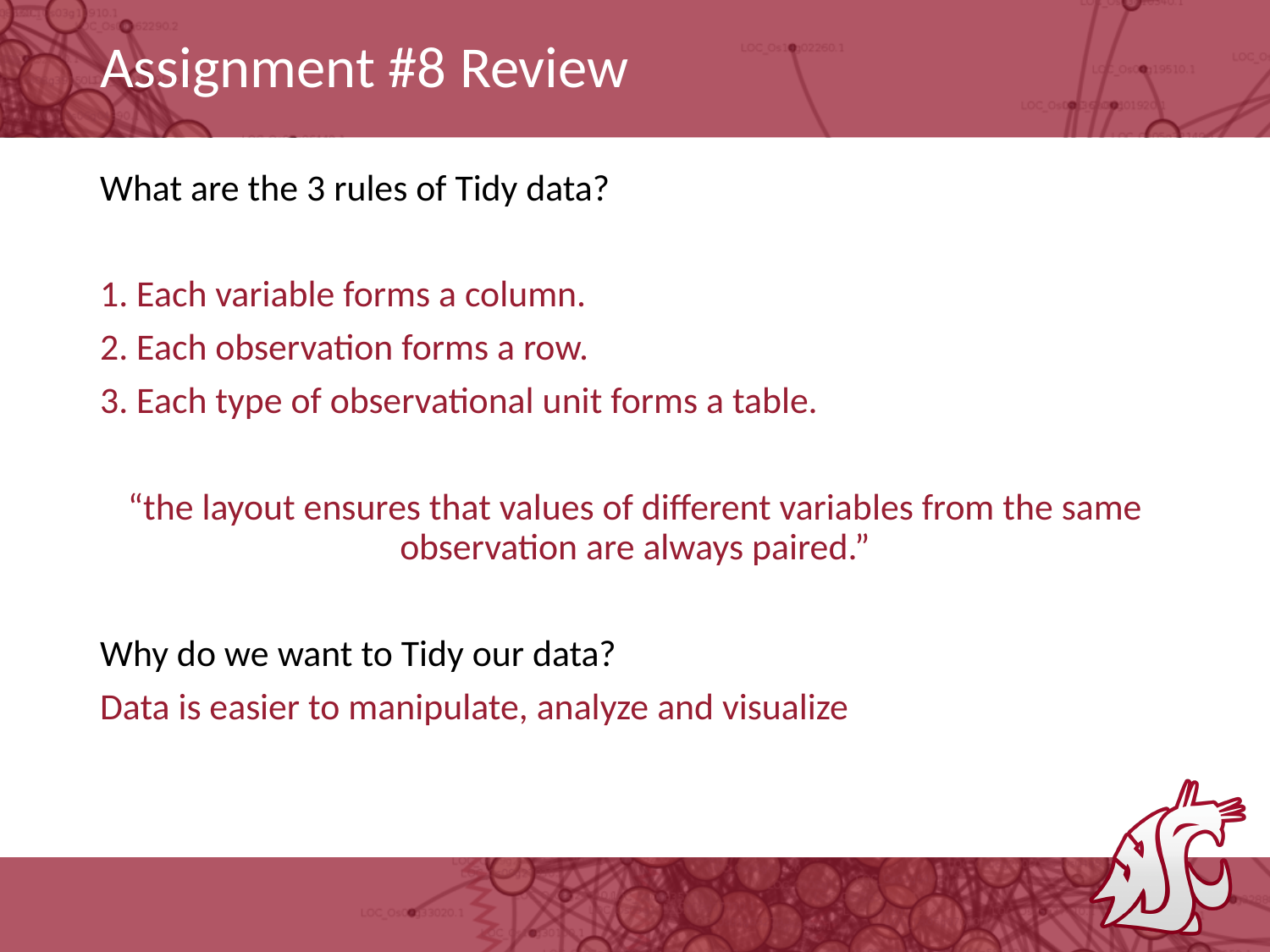

# Assignment #8 Review
What are the 3 rules of Tidy data?

1. Each variable forms a column.
2. Each observation forms a row.
3. Each type of observational unit forms a table.

“the layout ensures that values of different variables from the same observation are always paired.”

Why do we want to Tidy our data?
Data is easier to manipulate, analyze and visualize